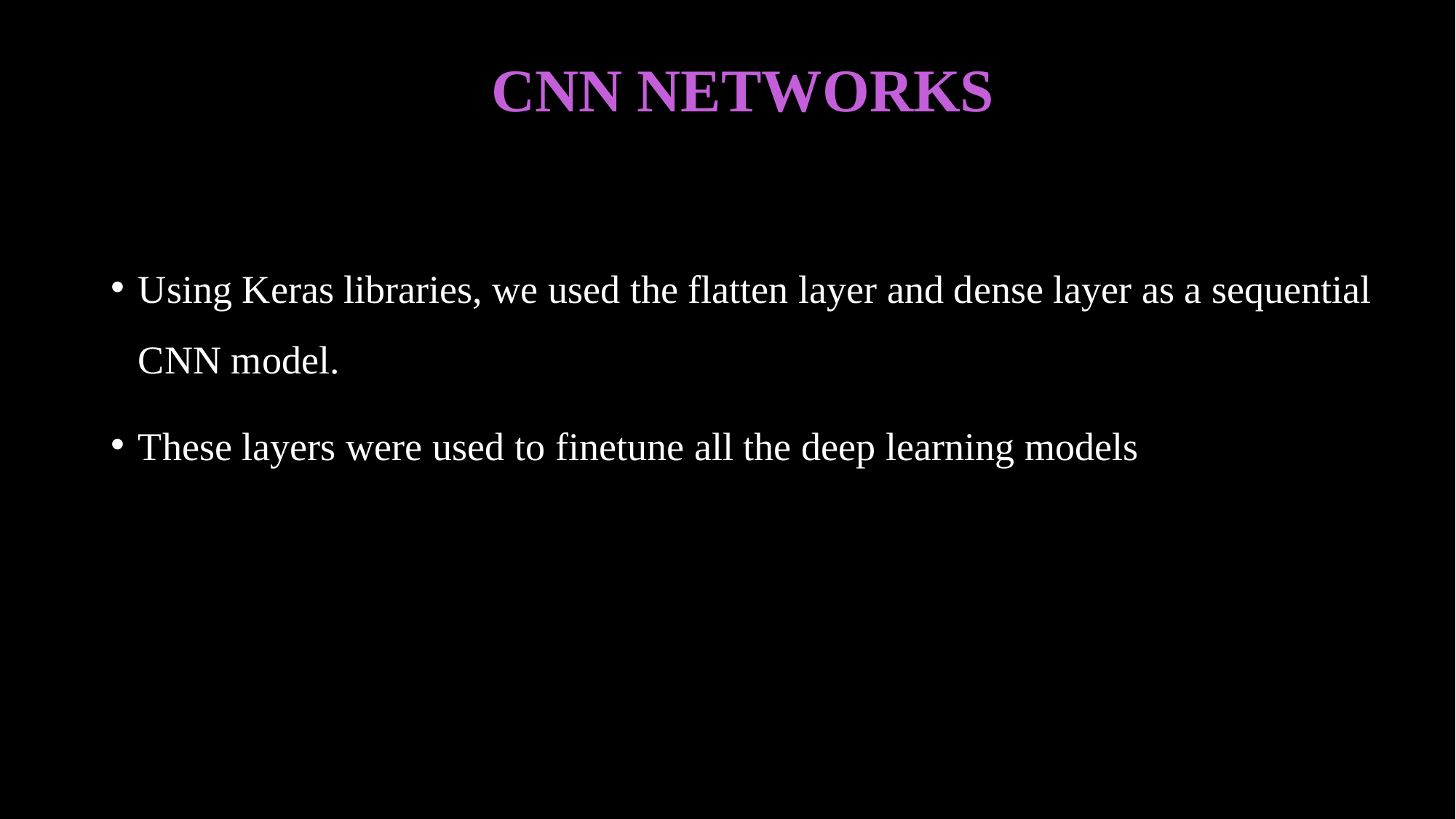

# CNN NETWORKS
Using Keras libraries, we used the flatten layer and dense layer as a sequential CNN model.
These layers were used to finetune all the deep learning models